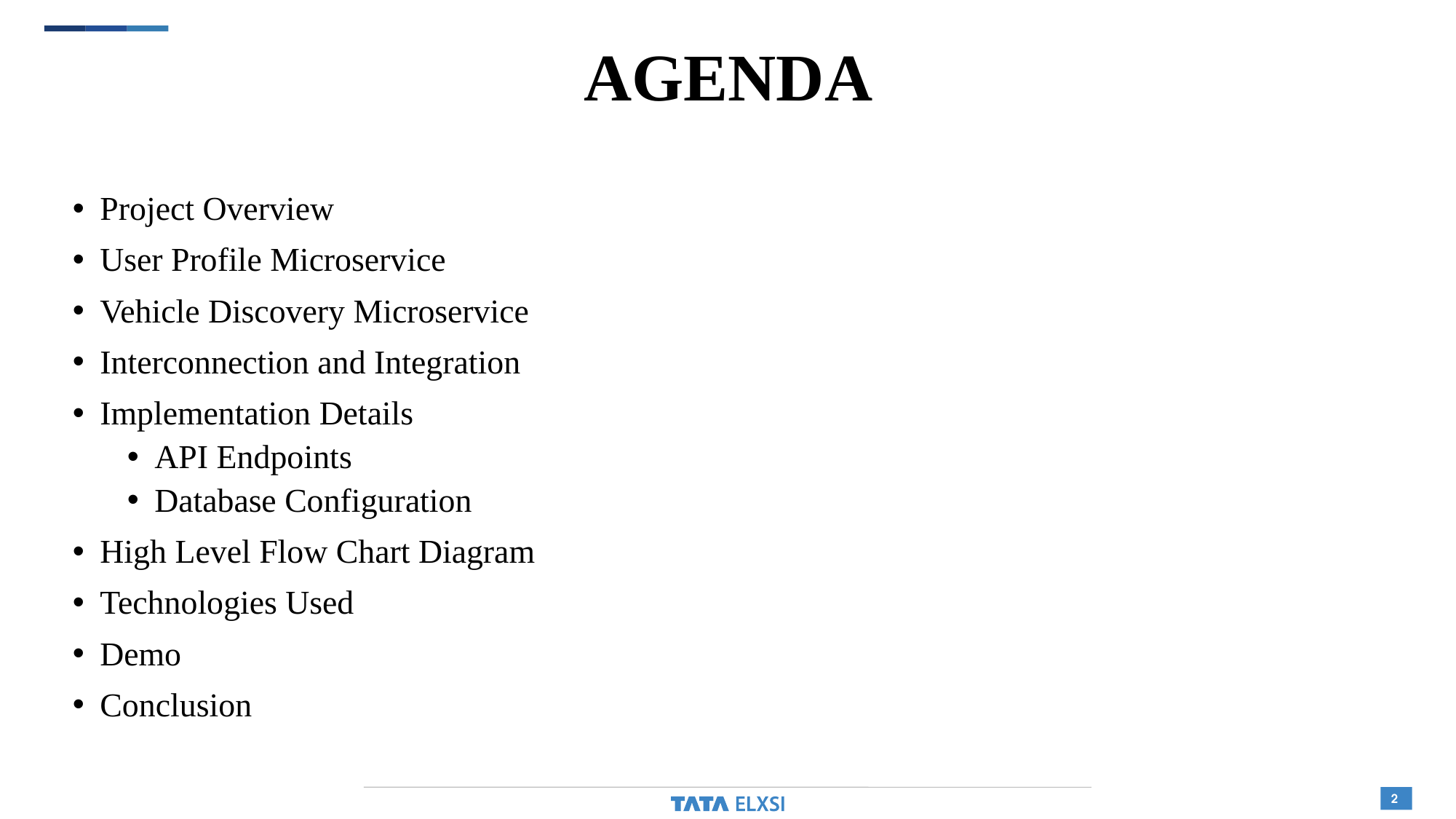

# AGENDA
Project Overview
User Profile Microservice
Vehicle Discovery Microservice
Interconnection and Integration
Implementation Details
API Endpoints
Database Configuration
High Level Flow Chart Diagram
Technologies Used
Demo
Conclusion